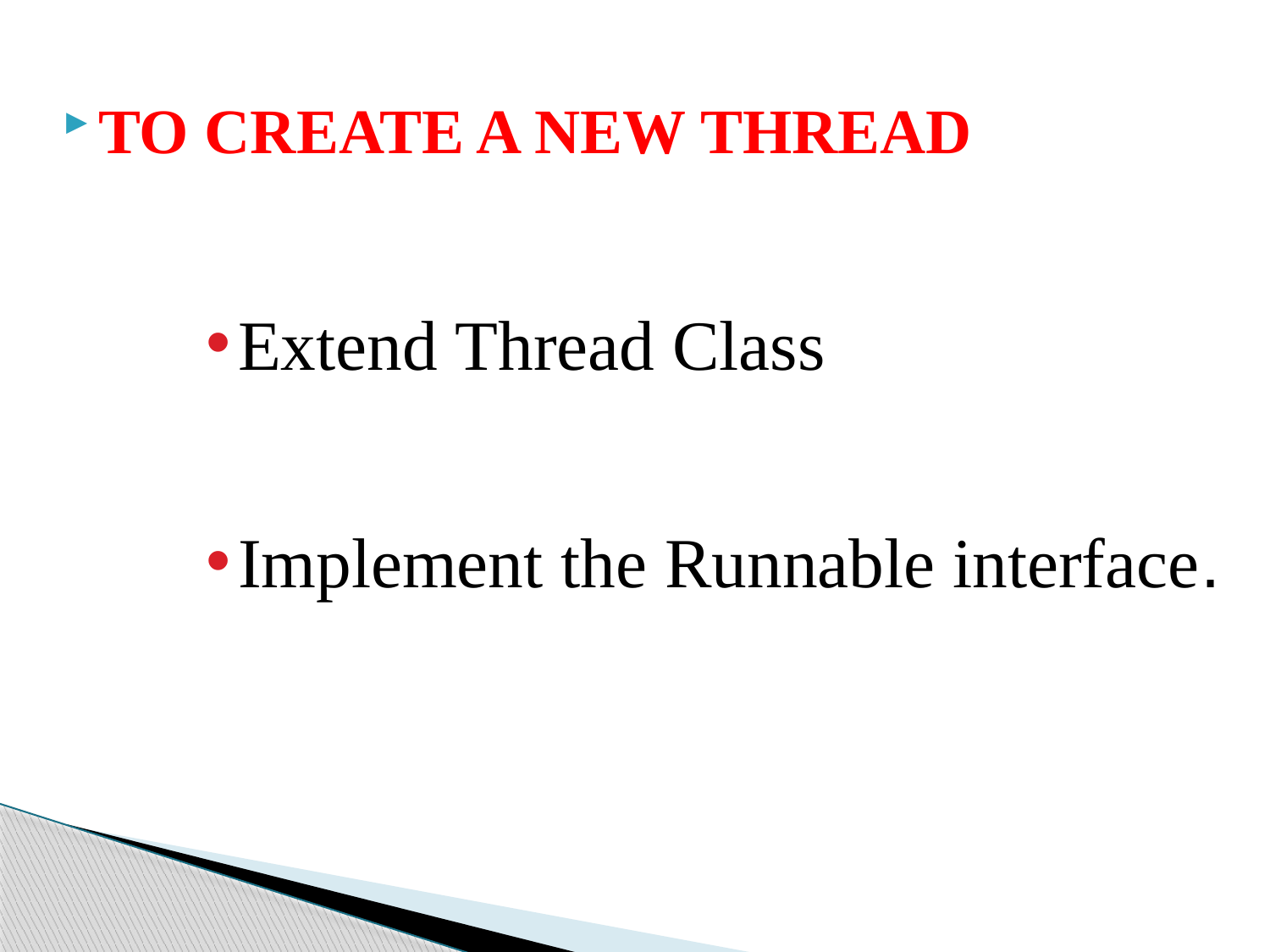

TO CREATE A NEW THREAD
Extend Thread Class
Implement the Runnable interface.